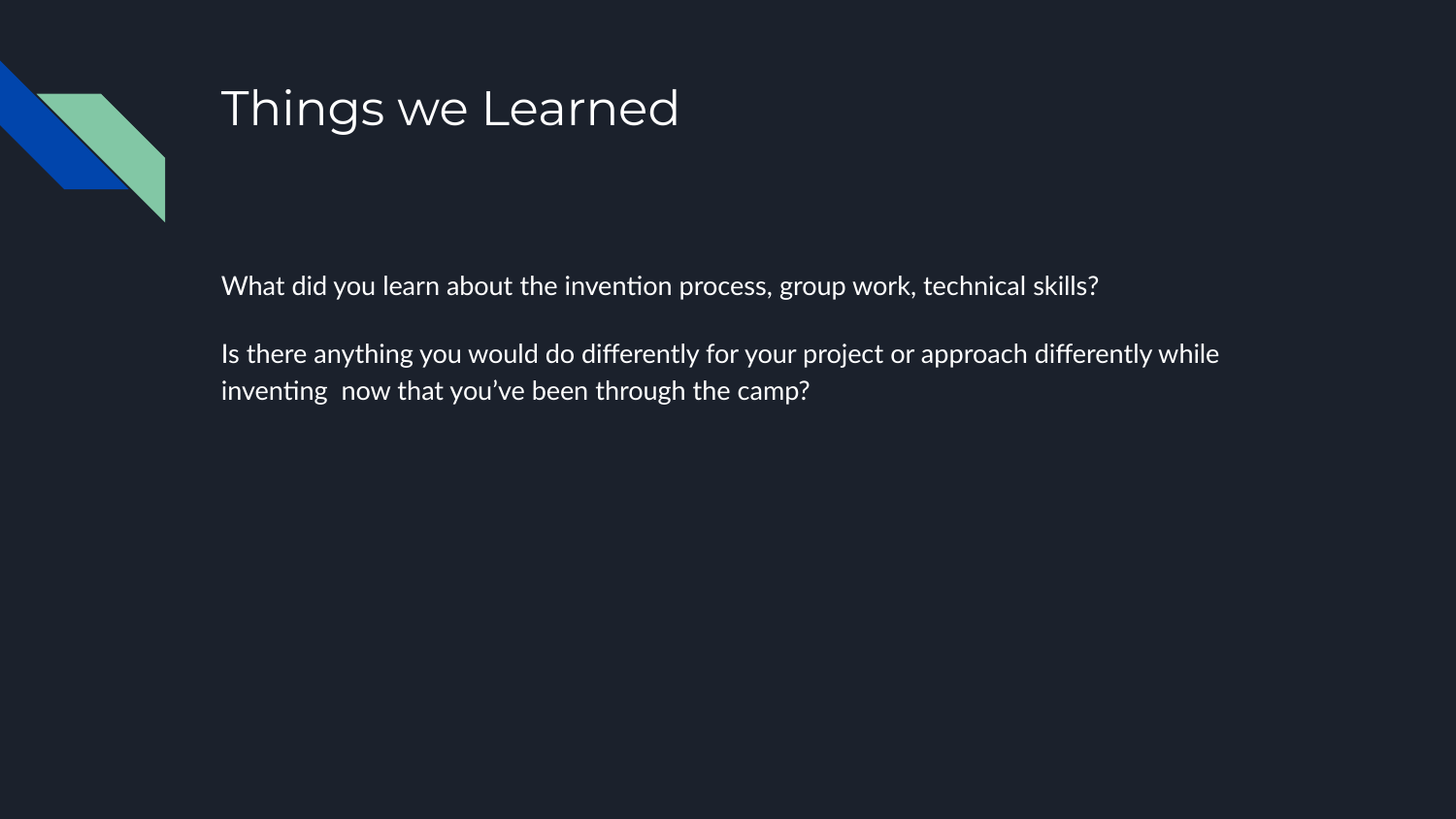

# Things we Learned
What did you learn about the invention process, group work, technical skills?
Is there anything you would do differently for your project or approach differently while inventing  now that you’ve been through the camp?